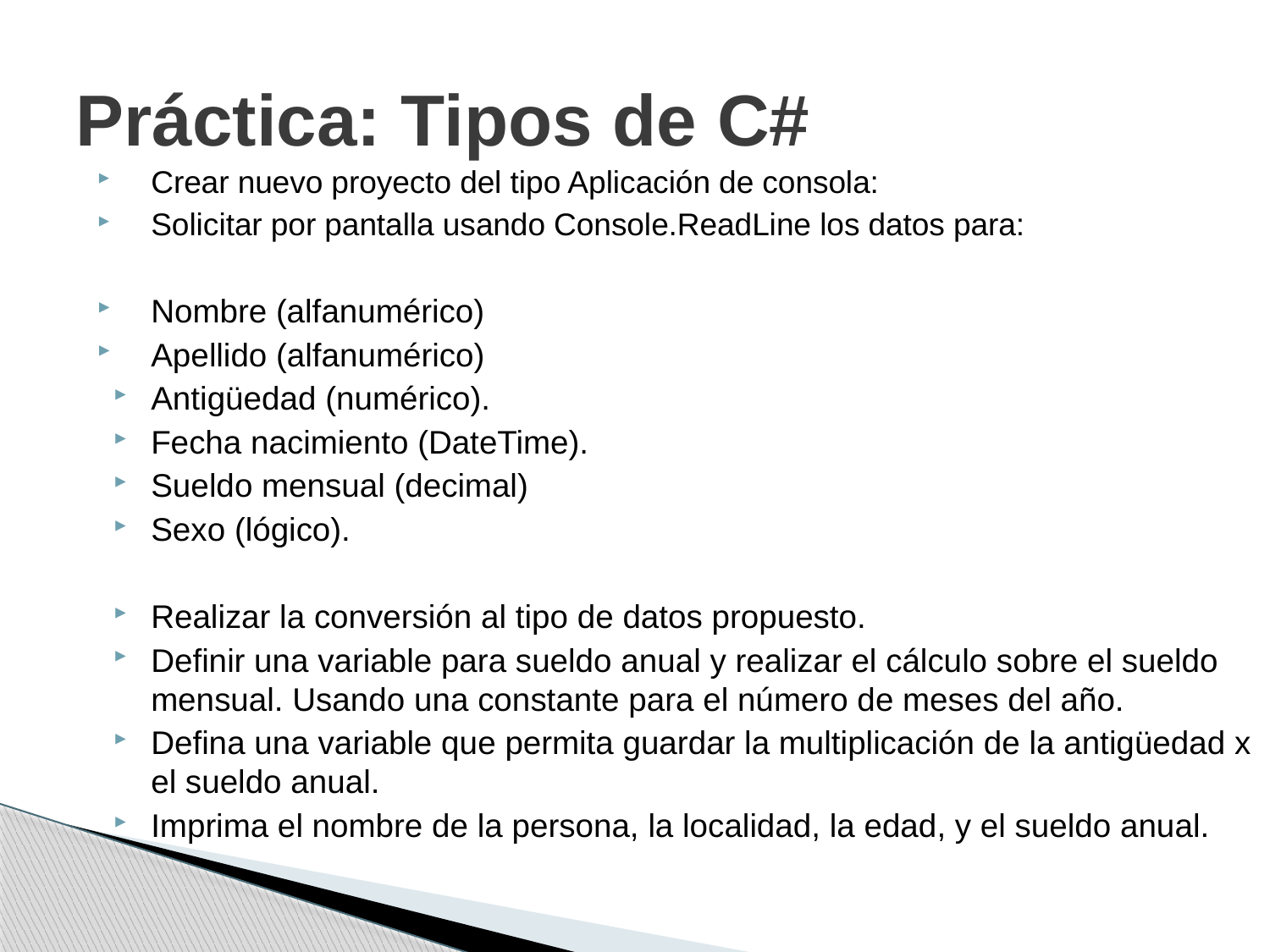

# Práctica: Tipos de C#
Crear nuevo proyecto del tipo Aplicación de consola:
Solicitar por pantalla usando Console.ReadLine los datos para:

Nombre (alfanumérico)
Apellido (alfanumérico)
Antigüedad (numérico).
Fecha nacimiento (DateTime).
Sueldo mensual (decimal)
Sexo (lógico).

Realizar la conversión al tipo de datos propuesto.
Definir una variable para sueldo anual y realizar el cálculo sobre el sueldo mensual. Usando una constante para el número de meses del año.
Defina una variable que permita guardar la multiplicación de la antigüedad x el sueldo anual.
Imprima el nombre de la persona, la localidad, la edad, y el sueldo anual.